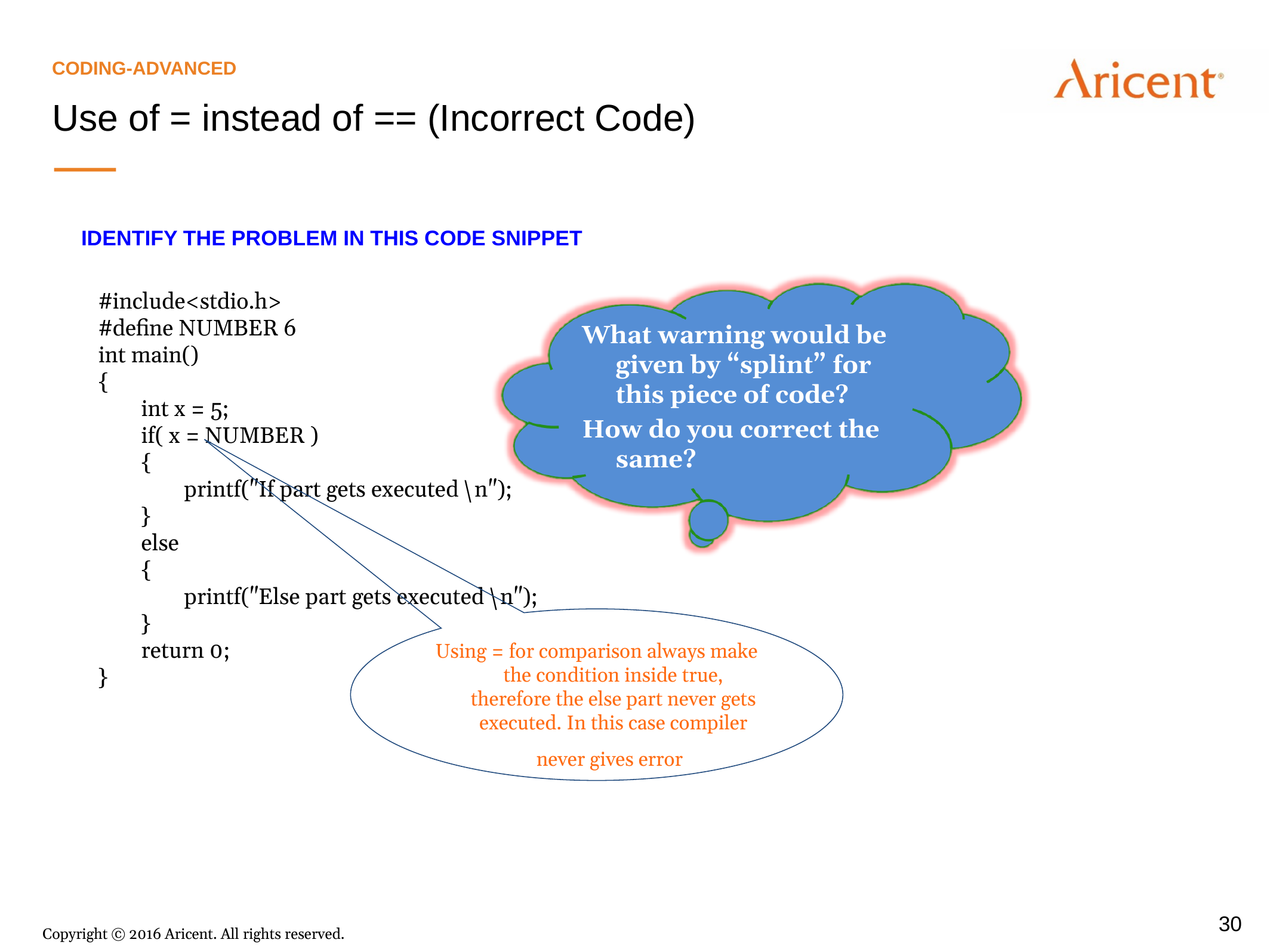

Coding-Advanced
Use of = instead of == (Incorrect Code)
Identify the problem in this code snippet
#include<stdio.h>
#define NUMBER 6
int main()
{
        int x = 5;
        if( x = NUMBER )
        {
                printf("If part gets executed \n");
        }
        else
        {
                printf("Else part gets executed \n");
        }
        return 0;
}
What warning would be given by “splint” for this piece of code?
How do you correct the same?
Using = for comparison always make the condition inside true, therefore the else part never gets executed. In this case compiler never gives error